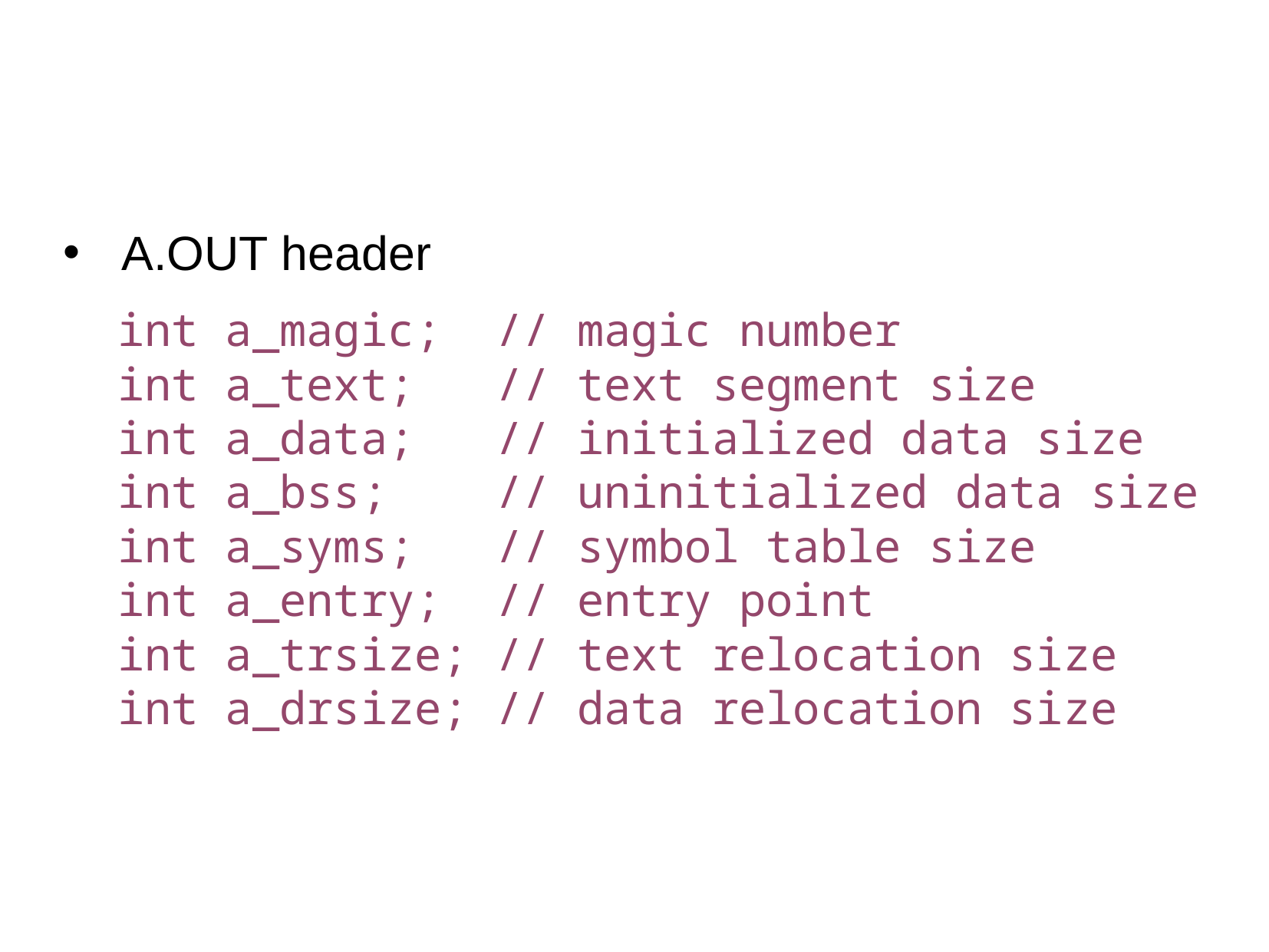

A.OUT header
  int a_magic;  // magic number
  int a_text;   // text segment size
  int a_data;   // initialized data size
  int a_bss;    // uninitialized data size
  int a_syms;   // symbol table size
  int a_entry;  // entry point
  int a_trsize; // text relocation size
  int a_drsize; // data relocation size